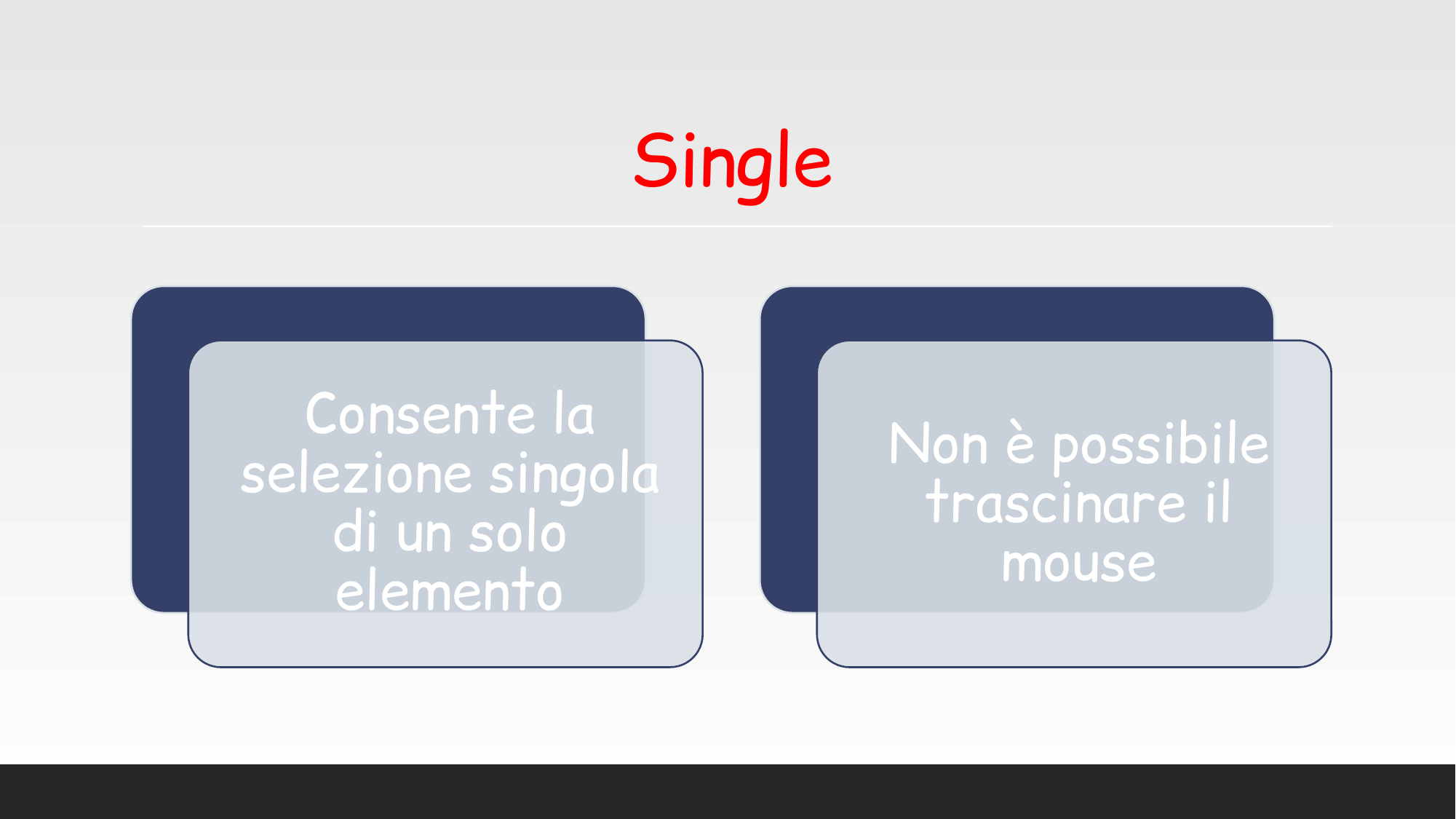

# Single
Consente la selezione singola di un solo elemento
Non è possibile trascinare il mouse